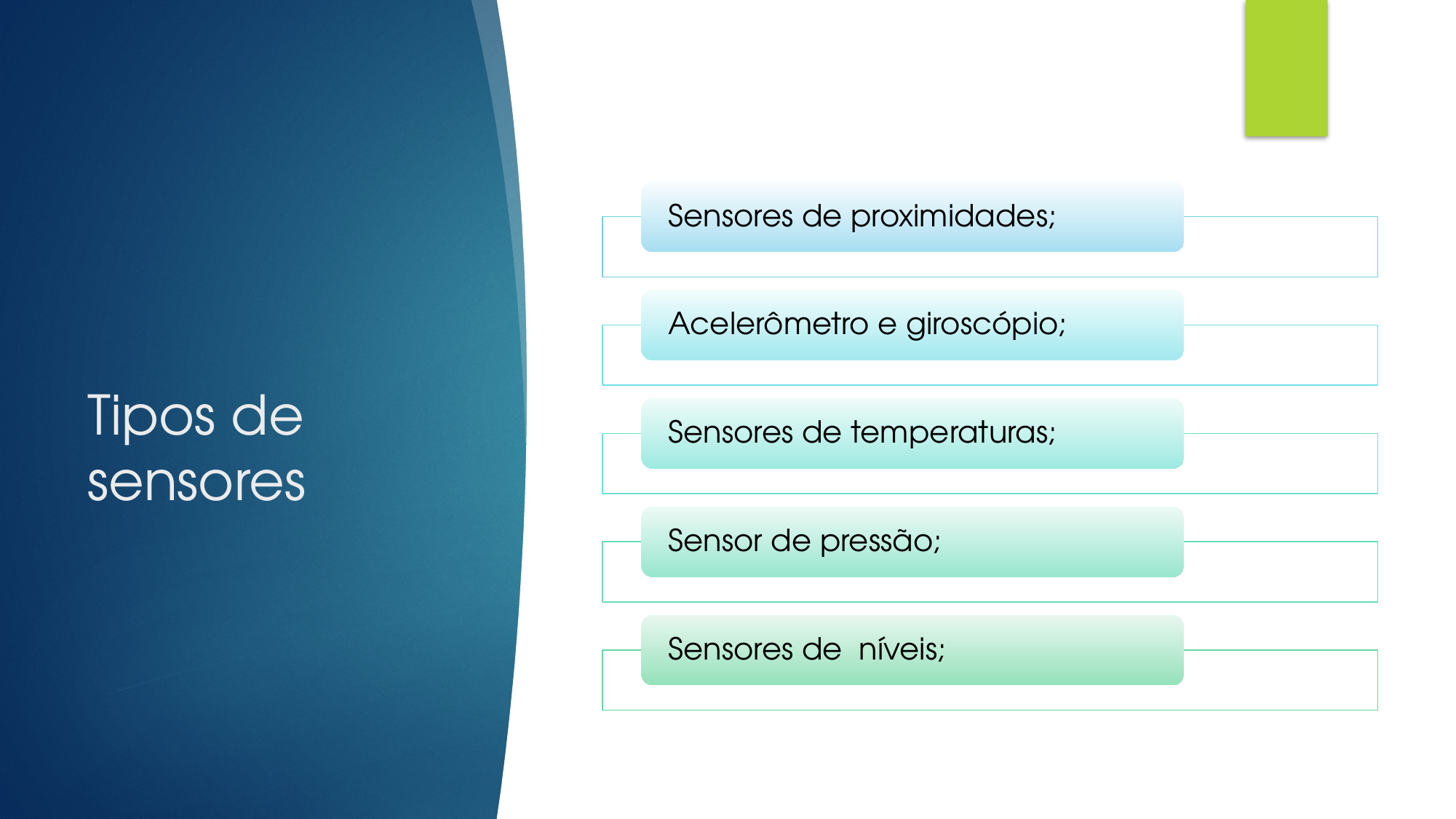

# Tipos de sensores
Sensores de proximidades;
Acelerômetro e giroscópio;
Sensores de temperaturas;
Sensor de pressão;
Sensores de  níveis;